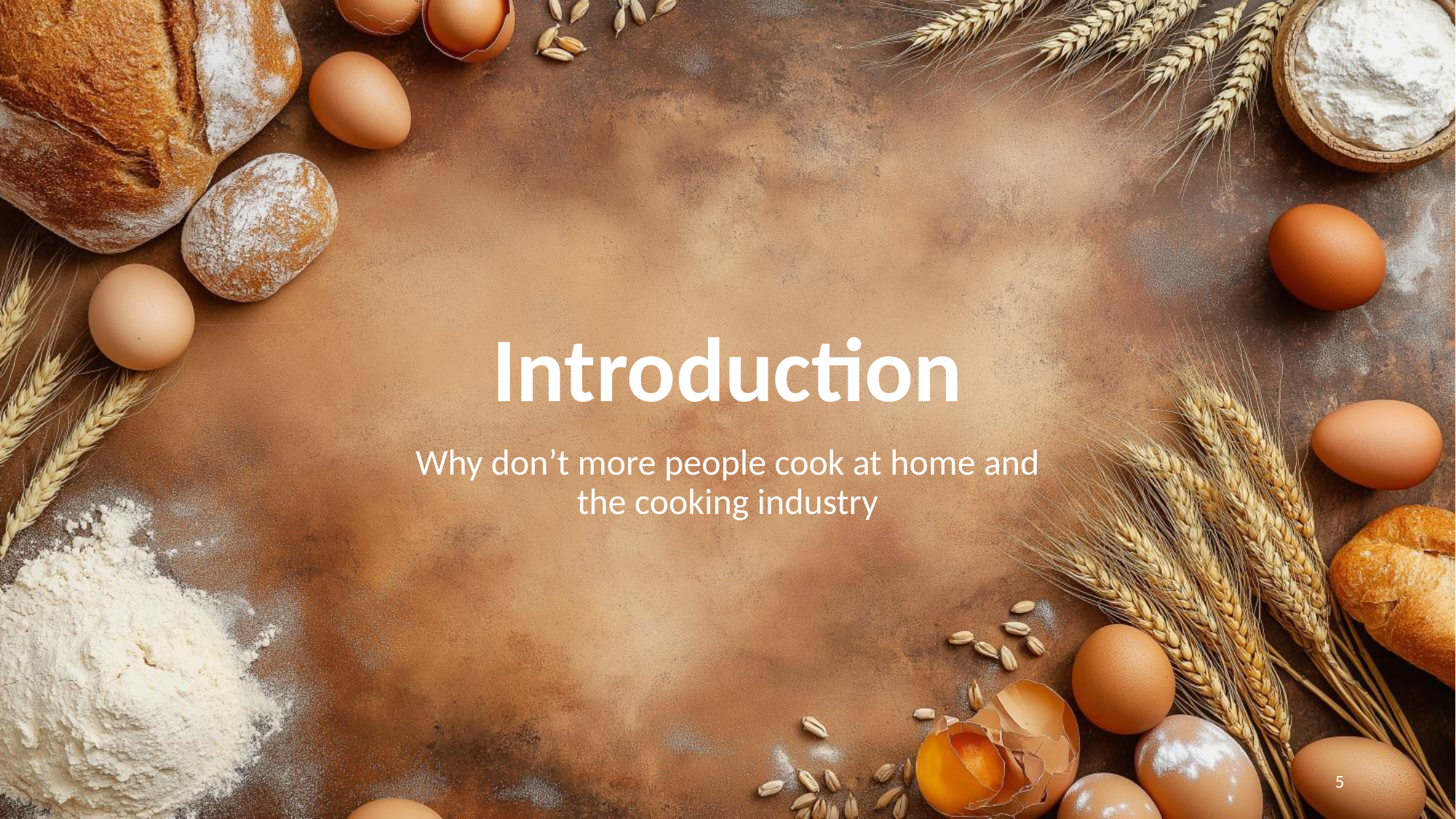

# Introduction
Why don’t more people cook at home and the cooking industry

5